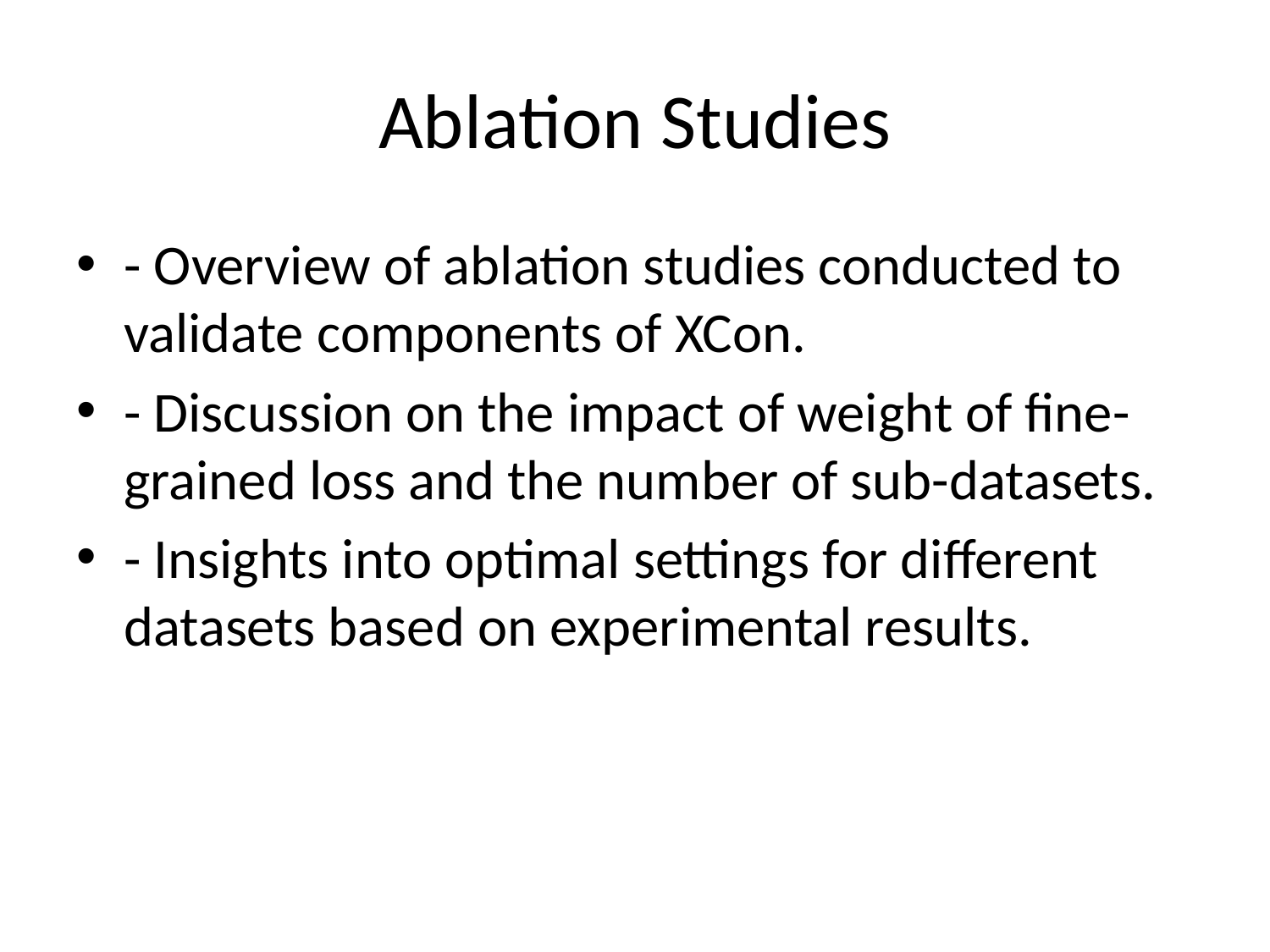

# Ablation Studies
- Overview of ablation studies conducted to validate components of XCon.
- Discussion on the impact of weight of fine-grained loss and the number of sub-datasets.
- Insights into optimal settings for different datasets based on experimental results.